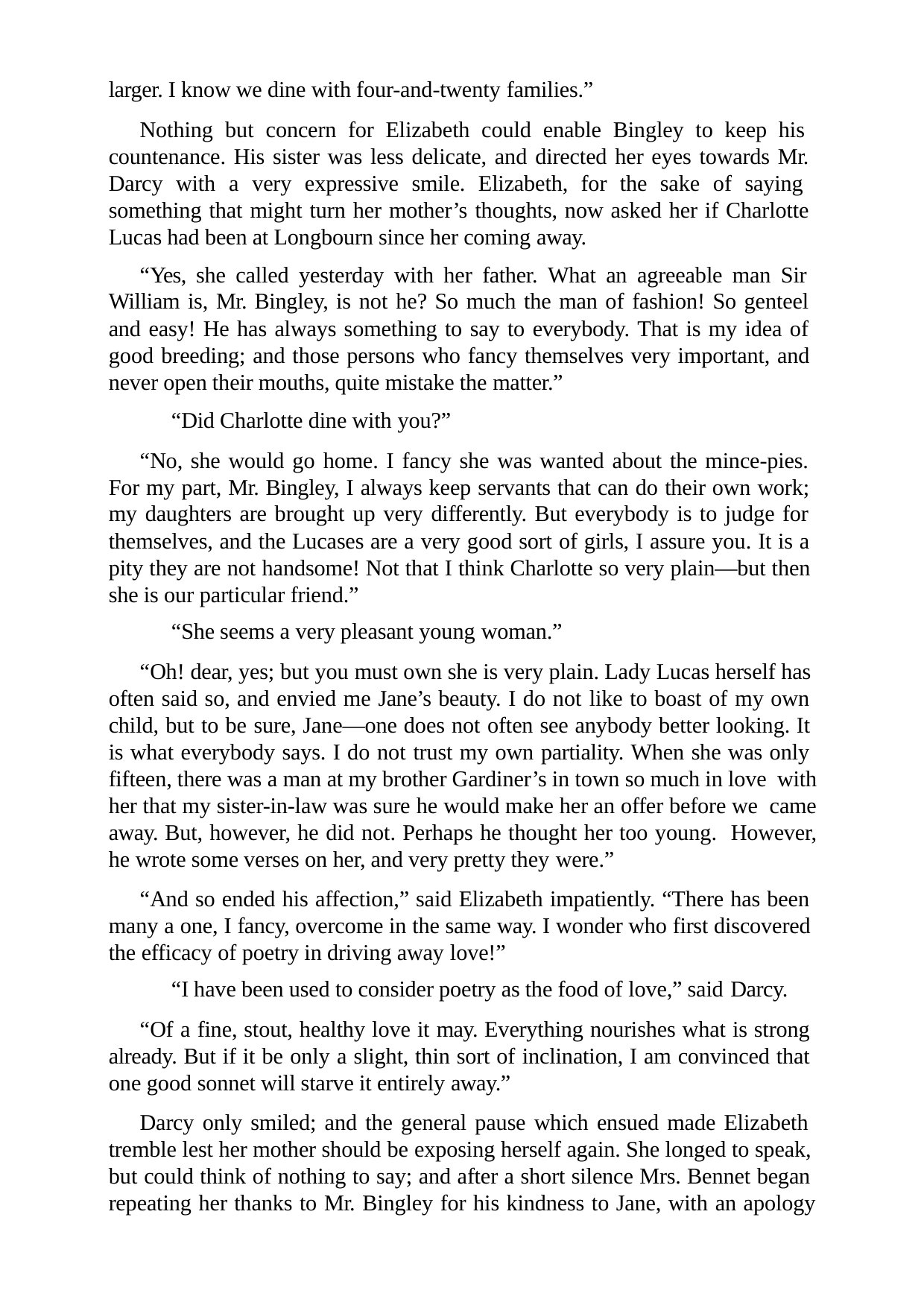

larger. I know we dine with four-and-twenty families.”
Nothing but concern for Elizabeth could enable Bingley to keep his  countenance. His sister was less delicate, and directed her eyes towards Mr.  Darcy with a very expressive smile. Elizabeth, for the sake of saying  something that might turn her mother’s thoughts, now asked her if Charlotte  Lucas had been at Longbourn since her coming away.
“Yes, she called yesterday with her father. What an agreeable man Sir  William is, Mr. Bingley, is not he? So much the man of fashion! So genteel  and easy! He has always something to say to everybody. That is my idea of  good breeding; and those persons who fancy themselves very important, and  never open their mouths, quite mistake the matter.”
“Did Charlotte dine with you?”
“No, she would go home. I fancy she was wanted about the mince-pies.  For my part, Mr. Bingley, I always keep servants that can do their own work;  my daughters are brought up very differently. But everybody is to judge for  themselves, and the Lucases are a very good sort of girls, I assure you. It is a  pity they are not handsome! Not that I think Charlotte so very plain—but then  she is our particular friend.”
“She seems a very pleasant young woman.”
“Oh! dear, yes; but you must own she is very plain. Lady Lucas herself has  often said so, and envied me Jane’s beauty. I do not like to boast of my own  child, but to be sure, Jane—one does not often see anybody better looking. It  is what everybody says. I do not trust my own partiality. When she was only  fifteen, there was a man at my brother Gardiner’s in town so much in love  with her that my sister-in-law was sure he would make her an offer before we  came away. But, however, he did not. Perhaps he thought her too young.  However, he wrote some verses on her, and very pretty they were.”
“And so ended his affection,” said Elizabeth impatiently. “There has been  many a one, I fancy, overcome in the same way. I wonder who first discovered  the efficacy of poetry in driving away love!”
“I have been used to consider poetry as the food of love,” said Darcy.
“Of a fine, stout, healthy love it may. Everything nourishes what is strong  already. But if it be only a slight, thin sort of inclination, I am convinced that  one good sonnet will starve it entirely away.”
Darcy only smiled; and the general pause which ensued made Elizabeth  tremble lest her mother should be exposing herself again. She longed to speak,  but could think of nothing to say; and after a short silence Mrs. Bennet began  repeating her thanks to Mr. Bingley for his kindness to Jane, with an apology